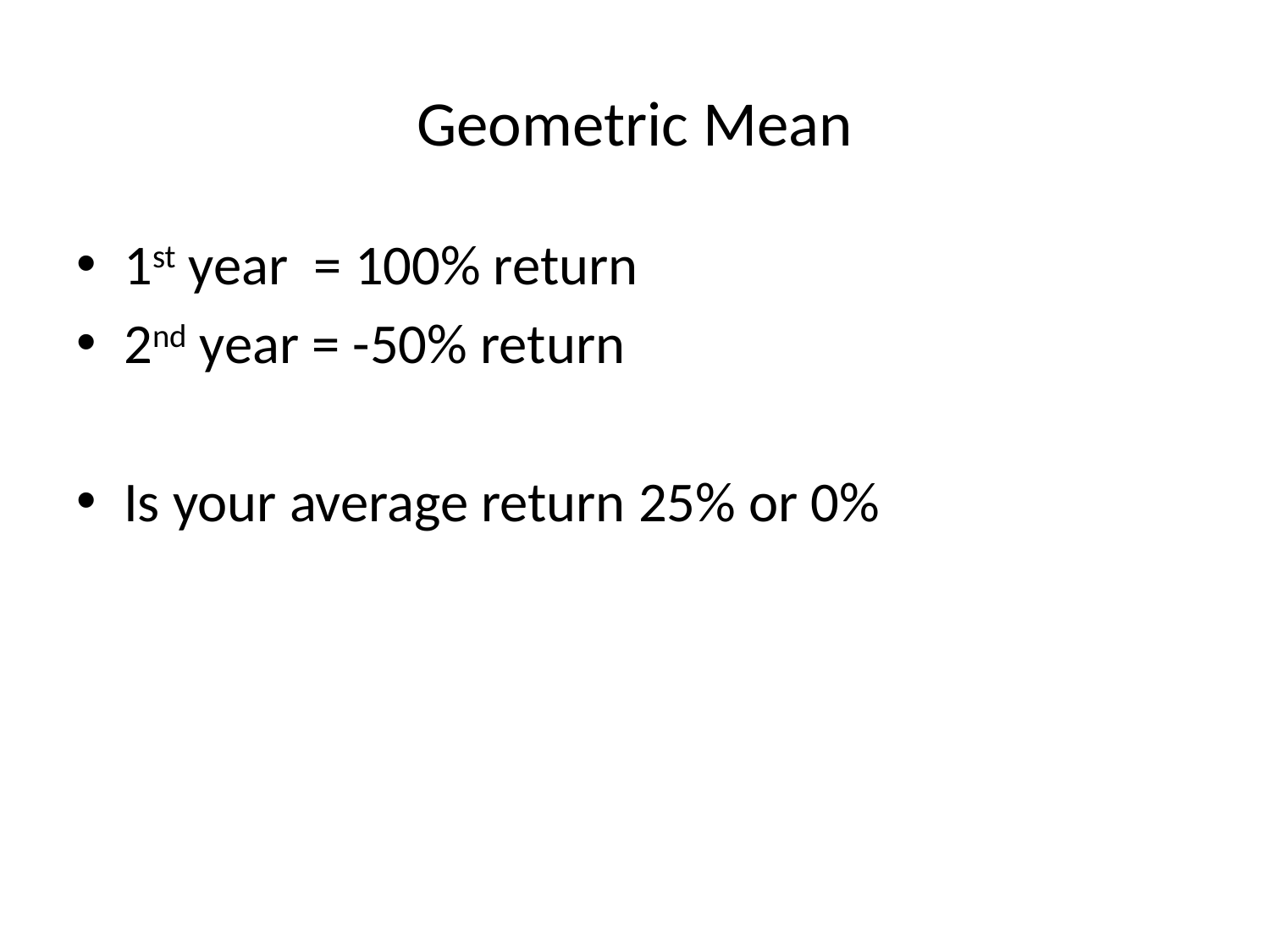

Geometric Mean
1st year  = 100% return
2nd year = -50% return

Is your average return 25% or 0%